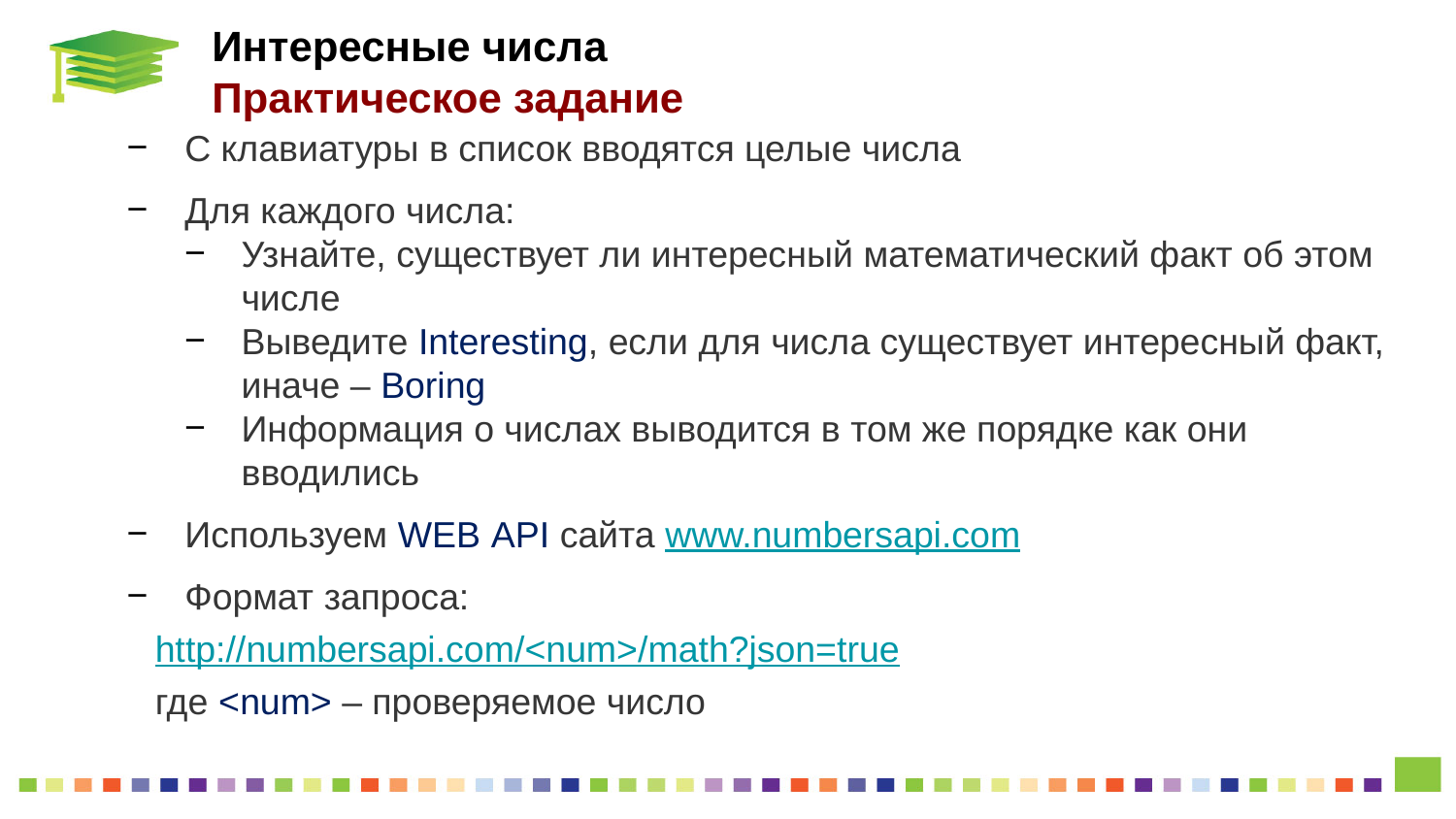

# Интересные числа Практическое задание
C клавиатуры в список вводятся целые числа
Для каждого числа:
Узнайте, существует ли интересный математический факт об этом числе
Выведите Interesting, если для числа существует интересный факт, иначе – Boring
Информация о числах выводится в том же порядке как они вводились
Используем WEB API сайта www.numbersapi.com
Формат запроса:
http://numbersapi.com/<num>/math?json=true
где <num> – проверяемое число